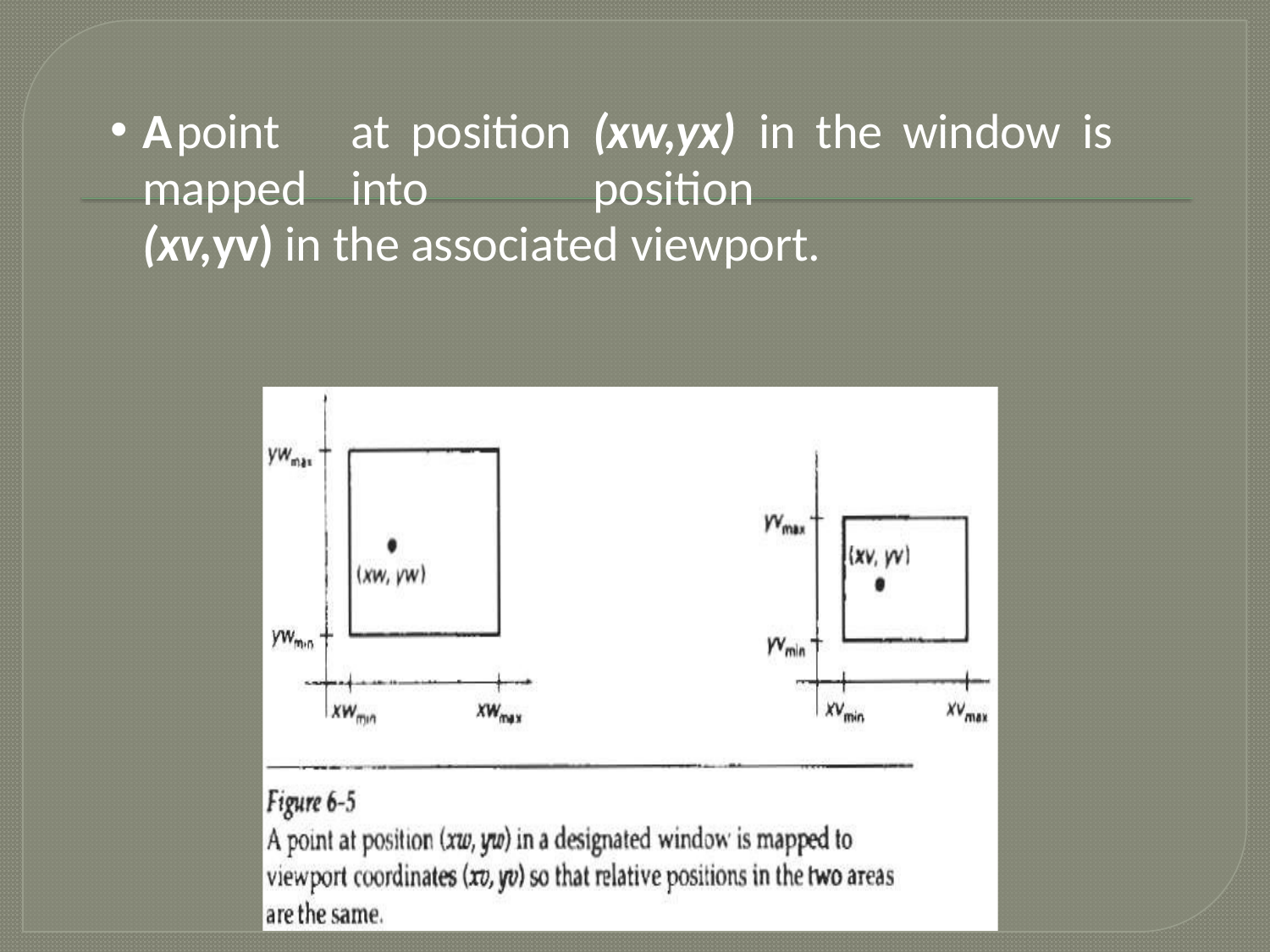

A	point	at	position	(xw,yx)	in	the	window	is	mapped	into	position
(xv,yv) in the associated viewport.